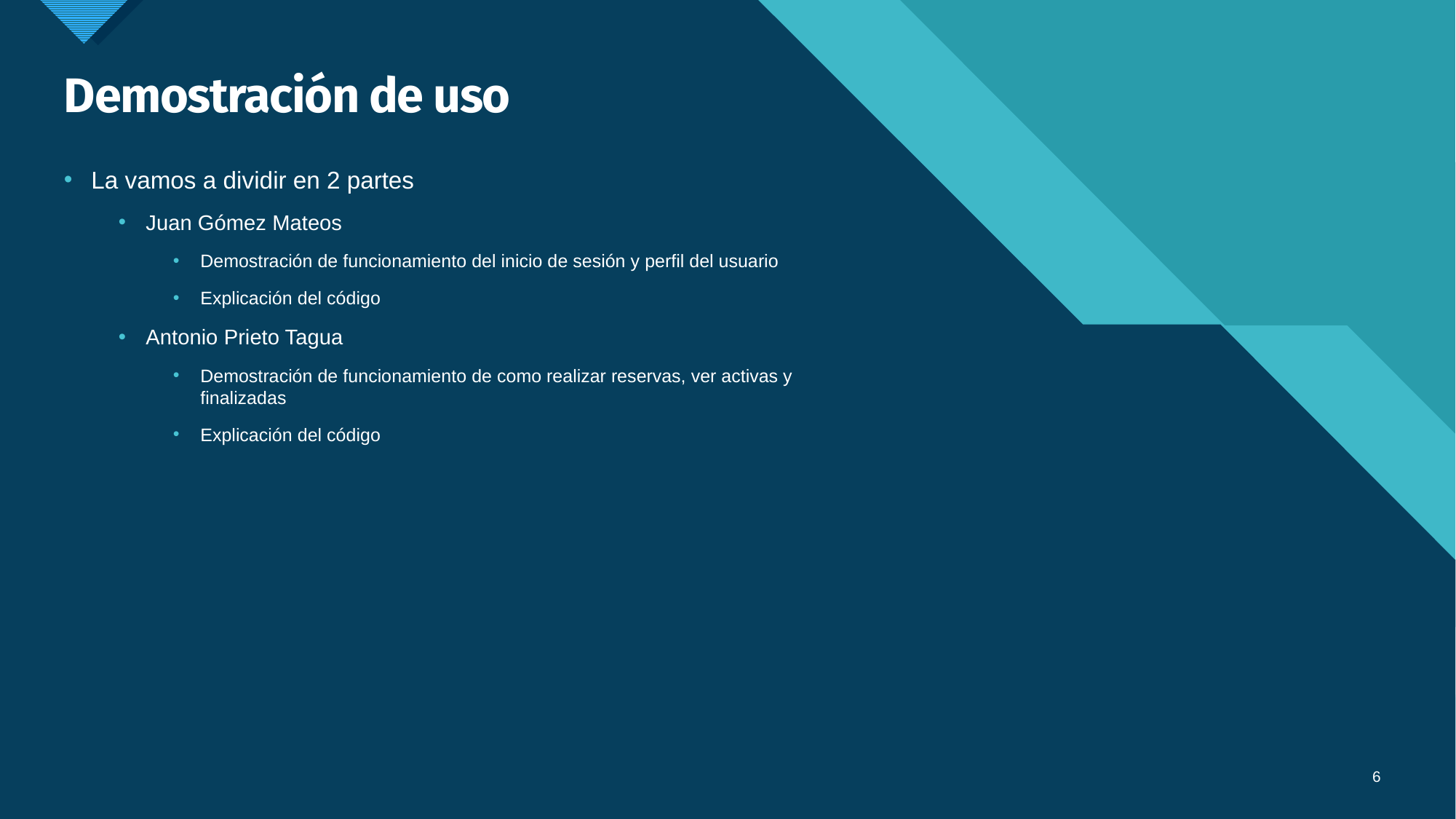

# Demostración de uso
La vamos a dividir en 2 partes
Juan Gómez Mateos
Demostración de funcionamiento del inicio de sesión y perfil del usuario
Explicación del código
Antonio Prieto Tagua
Demostración de funcionamiento de como realizar reservas, ver activas y finalizadas
Explicación del código
6